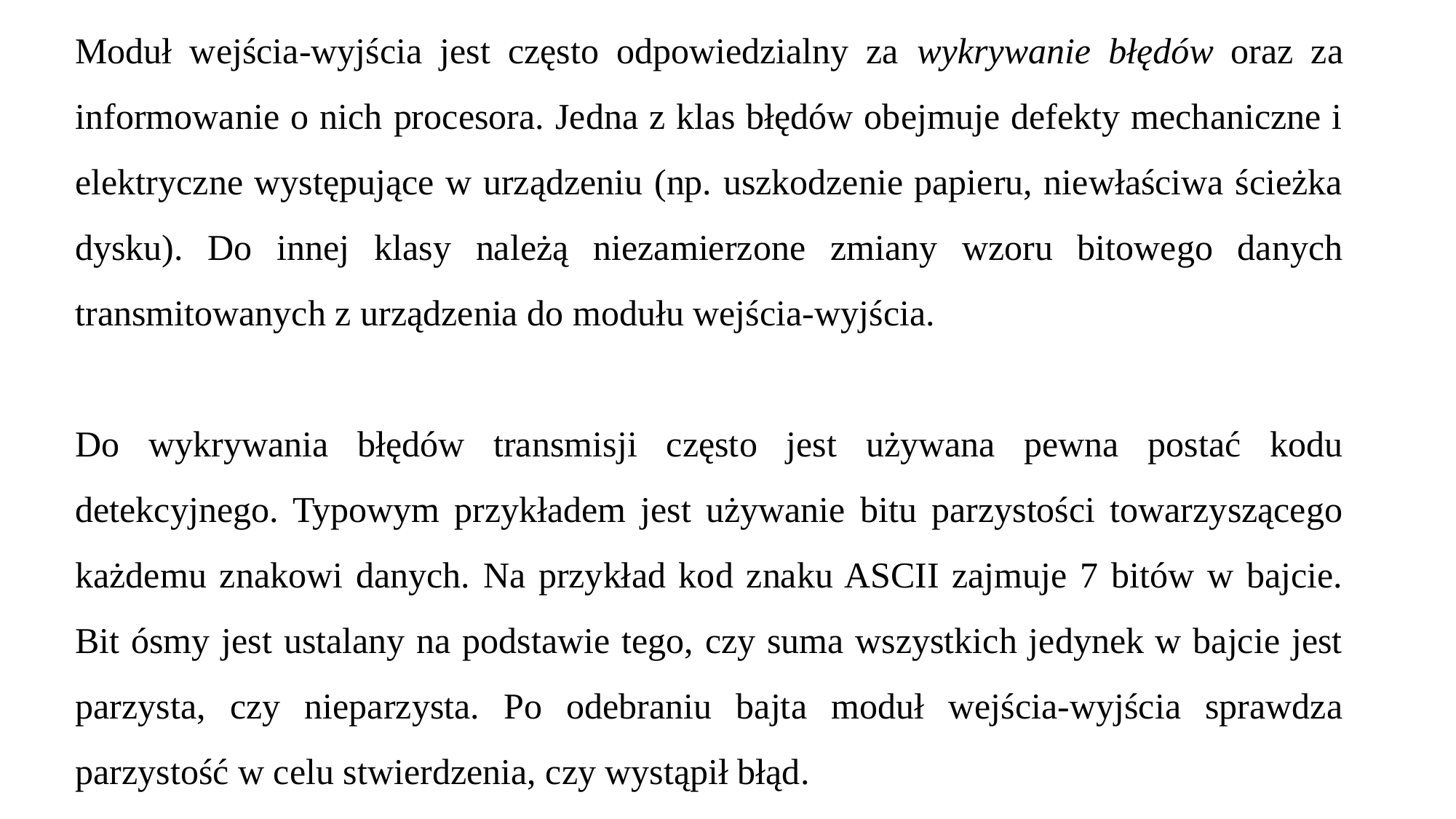

Moduł wejścia-wyjścia jest często odpowiedzialny za wykrywanie błędów oraz za informowanie o nich procesora. Jedna z klas błędów obejmuje defekty mechaniczne i elektryczne występujące w urządzeniu (np. uszkodzenie papieru, niewłaściwa ścieżka dysku). Do innej klasy należą niezamierzone zmiany wzoru bitowego danych transmitowanych z urządzenia do modułu wejścia-wyjścia.

Do wykrywania błędów transmisji często jest używana pewna postać kodu detekcyjnego. Typowym przykładem jest używanie bitu parzystości towarzyszącego każdemu znakowi danych. Na przykład kod znaku ASCII zajmuje 7 bitów w bajcie. Bit ósmy jest ustalany na podstawie tego, czy suma wszystkich jedynek w bajcie jest parzysta, czy nieparzysta. Po odebraniu bajta moduł wejścia-wyjścia sprawdza parzystość w celu stwierdzenia, czy wystąpił błąd.